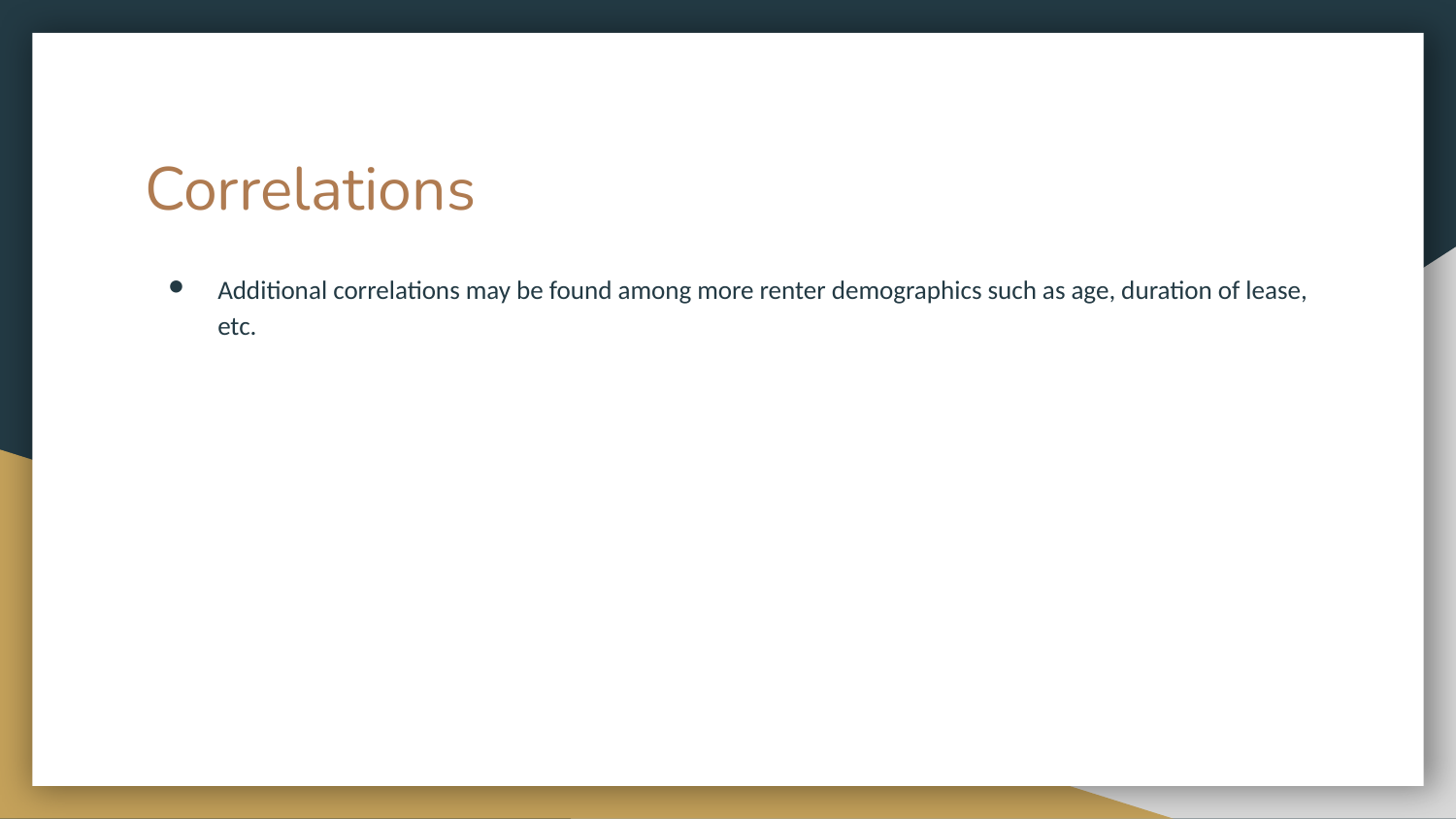

# Correlations
Additional correlations may be found among more renter demographics such as age, duration of lease, etc.